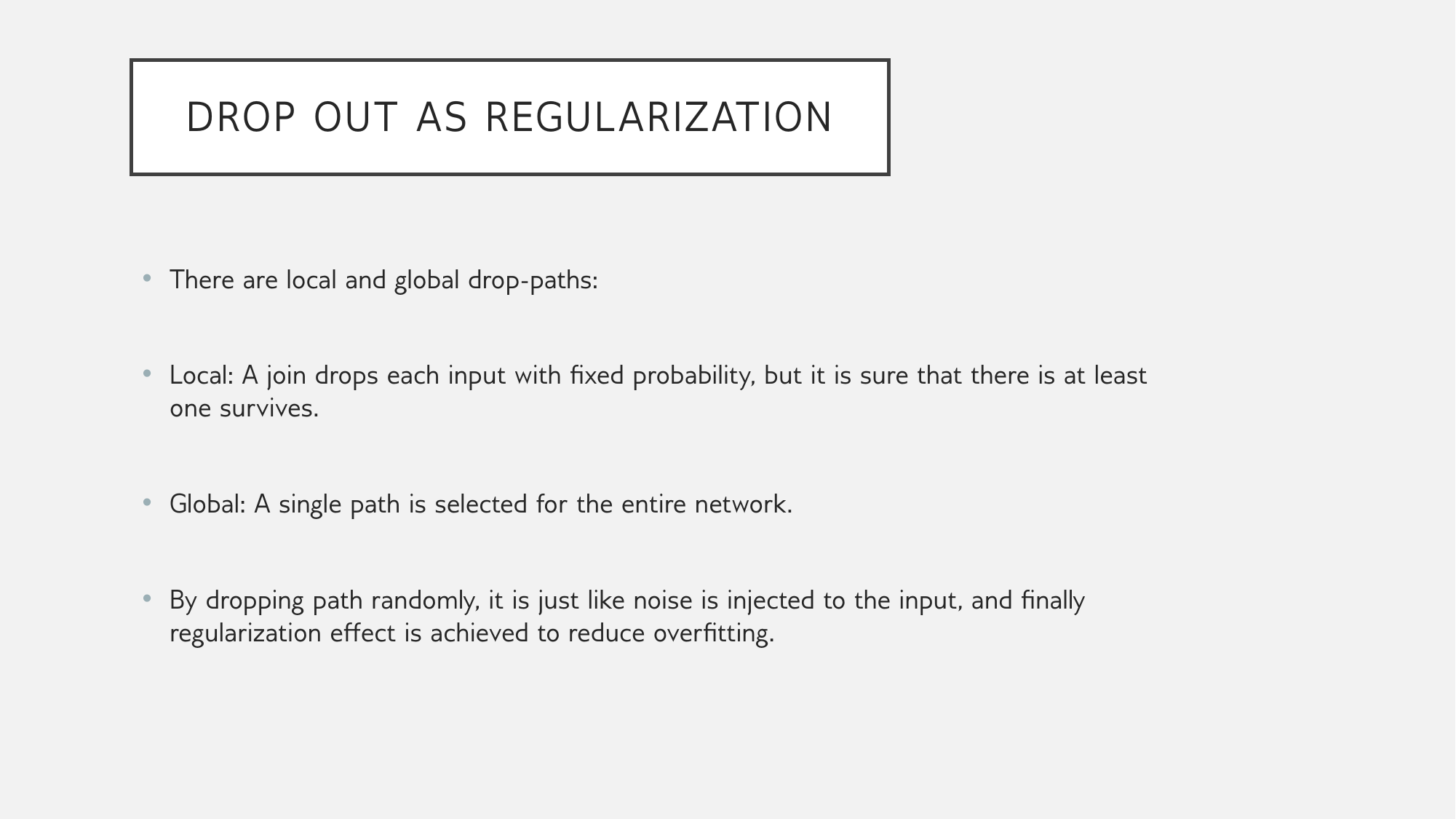

# Drop out as regularization
There are local and global drop-paths:

Local: A join drops each input with fixed probability, but it is sure that there is at least one survives.

Global: A single path is selected for the entire network.

By dropping path randomly, it is just like noise is injected to the input, and finally regularization effect is achieved to reduce overfitting.